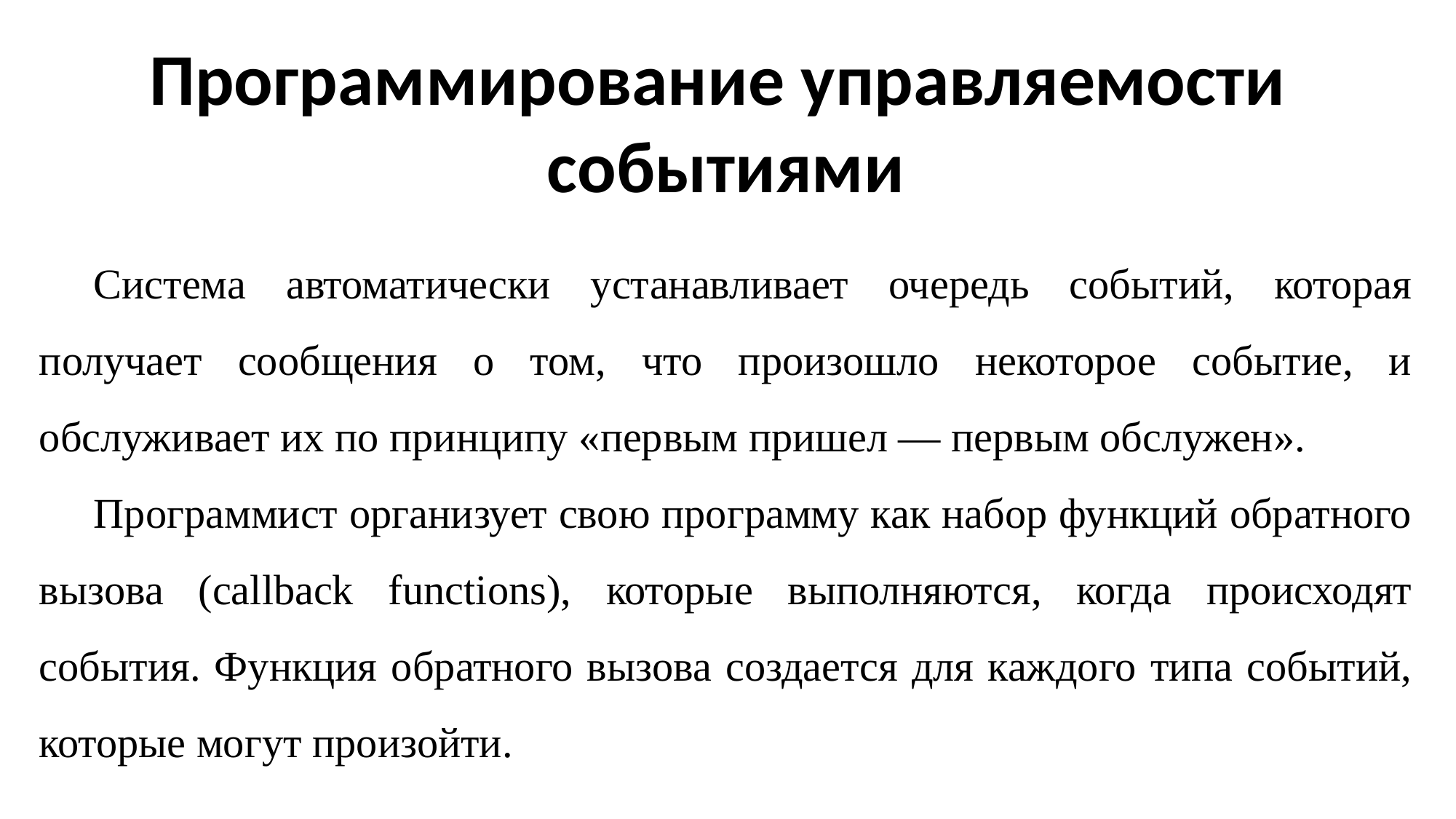

Программирование управляемости
событиями
Система автоматически устанавливает очередь событий, которая получает сообщения о том, что произошло некоторое событие, и обслуживает их по принципу «первым пришел — первым обслужен».
Программист организует свою программу как набор функций обратного вызова (callback functions), которые выполняются, когда происходят события. Функция обратного вызова создается для каждого типа событий, которые могут произойти.